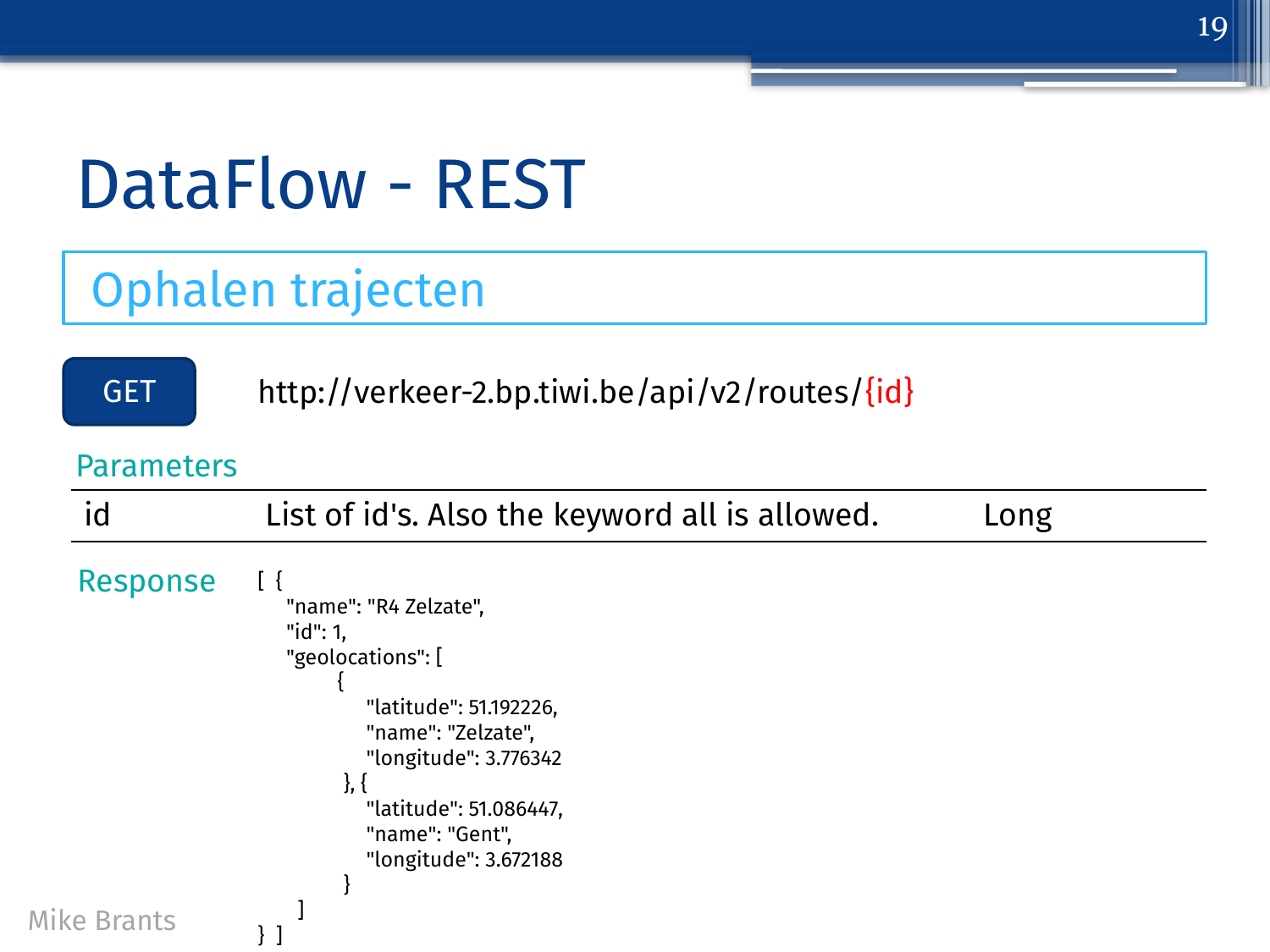

19
# DataFlow - REST
Ophalen trajecten

| GET |
| --- |
| http://verkeer-2.bp.tiwi.be/api/v2/routes/{id} |
| --- |
Parameters
| id | List of id's. Also the keyword all is allowed. | Long |
| --- | --- | --- |
Response
[  {
     "name": "R4 Zelzate",
     "id": 1,
     "geolocations": [
              {
                   "latitude": 51.192226,
                   "name": "Zelzate",
                   "longitude": 3.776342
               }, {
                   "latitude": 51.086447,
                   "name": "Gent",
                   "longitude": 3.672188
               }
       ]
}  ]
Mike Brants